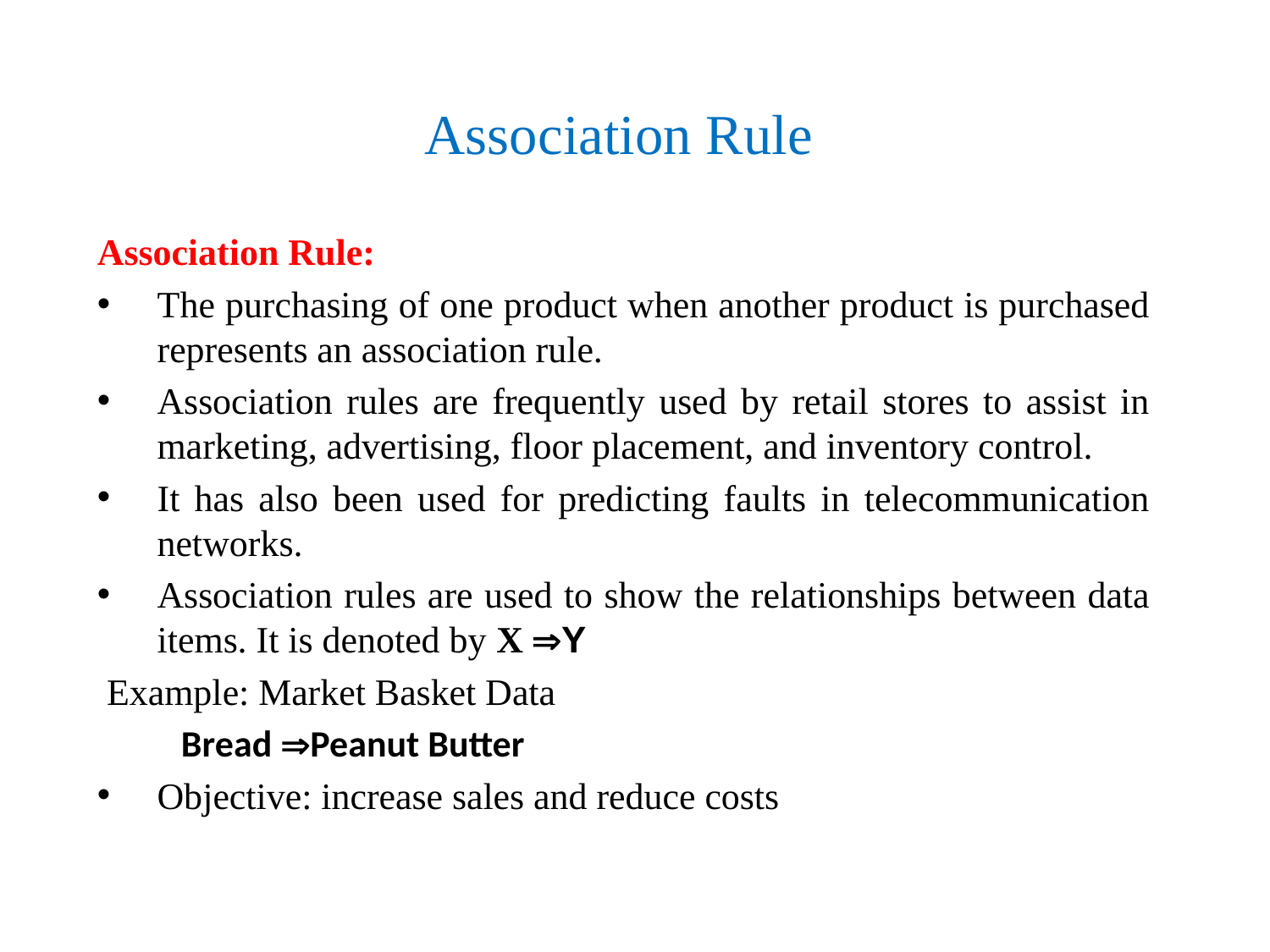

# Association Rule
Association Rule:
The purchasing of one product when another product is purchased represents an association rule.
Association rules are frequently used by retail stores to assist in marketing, advertising, floor placement, and inventory control.
It has also been used for predicting faults in telecommunication networks.
Association rules are used to show the relationships between data items. It is denoted by X ⇒Y
 Example: Market Basket Data
         Bread ⇒Peanut Butter
Objective: increase sales and reduce costs